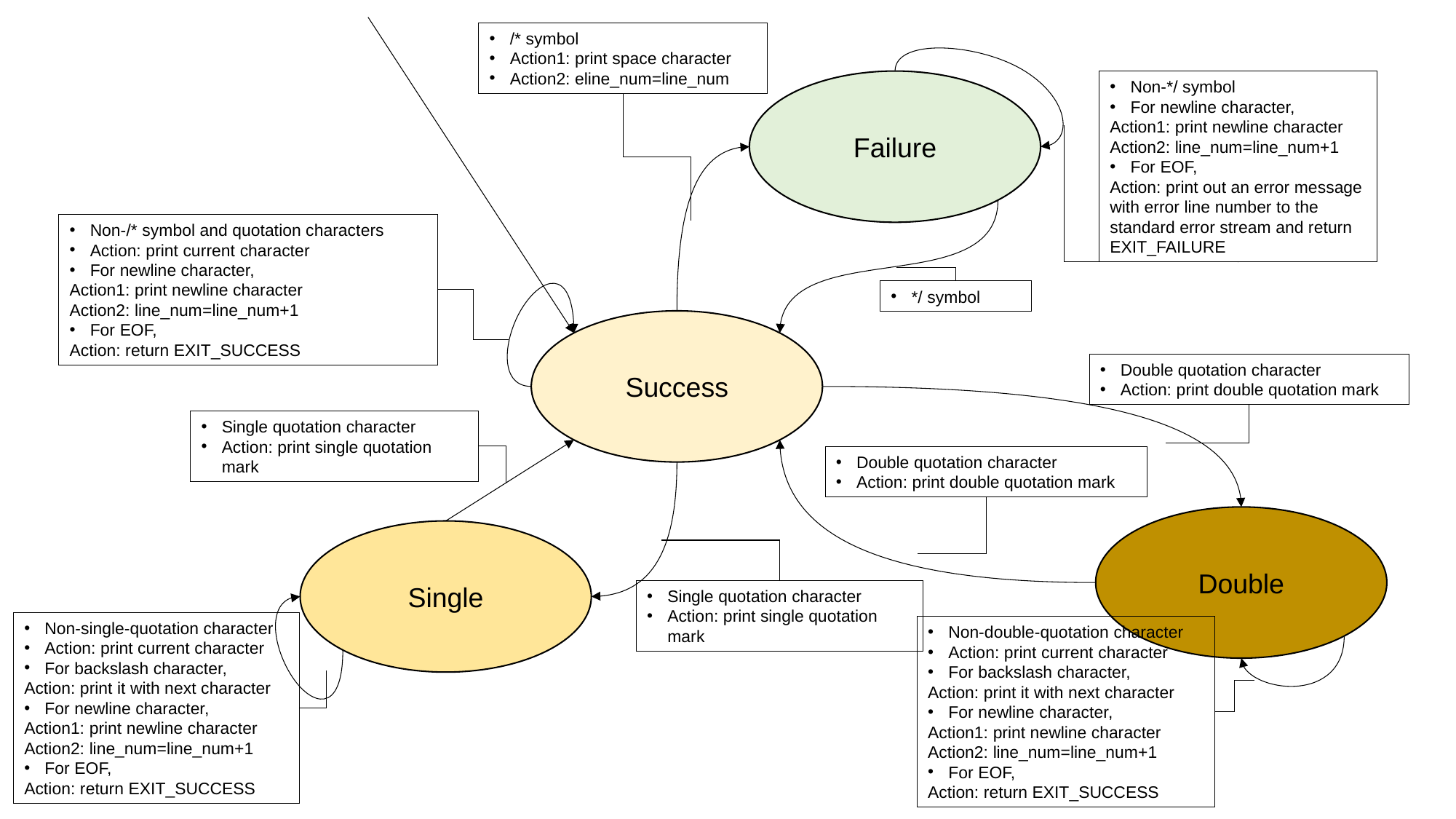

/* symbol
Action1: print space character
Action2: eline_num=line_num
Failure
Non-*/ symbol
For newline character,
Action1: print newline character
Action2: line_num=line_num+1
For EOF,
Action: print out an error message with error line number to the standard error stream and return EXIT_FAILURE
Non-/* symbol and quotation characters
Action: print current character
For newline character,
Action1: print newline character
Action2: line_num=line_num+1
For EOF,
Action: return EXIT_SUCCESS
*/ symbol
Success
Double quotation character
Action: print double quotation mark
Single quotation character
Action: print single quotation mark
Double quotation character
Action: print double quotation mark
Double
Single
Single quotation character
Action: print single quotation mark
Non-single-quotation character
Action: print current character
For backslash character,
Action: print it with next character
For newline character,
Action1: print newline character
Action2: line_num=line_num+1
For EOF,
Action: return EXIT_SUCCESS
Non-double-quotation character
Action: print current character
For backslash character,
Action: print it with next character
For newline character,
Action1: print newline character
Action2: line_num=line_num+1
For EOF,
Action: return EXIT_SUCCESS